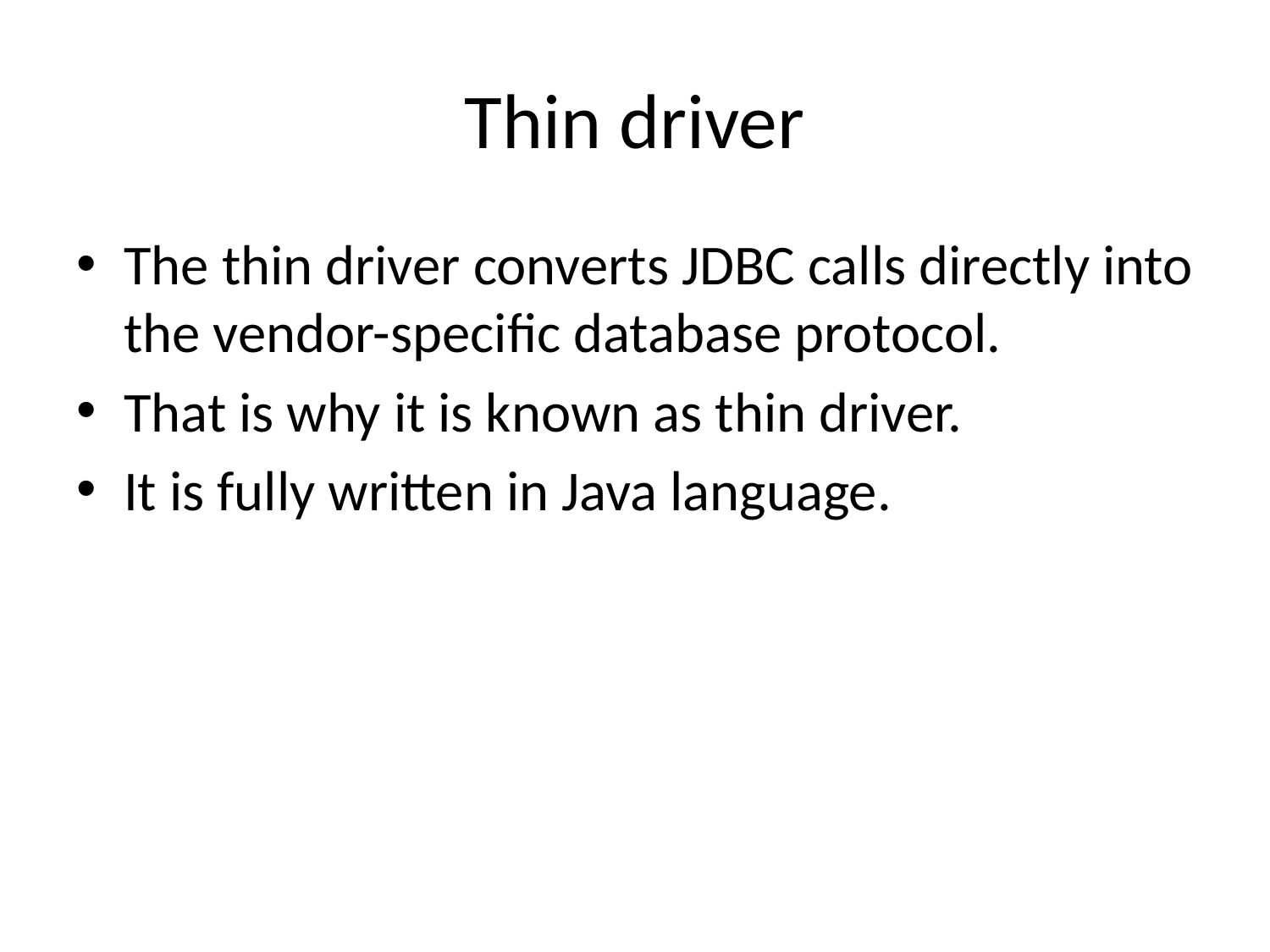

# Thin driver
The thin driver converts JDBC calls directly into the vendor-specific database protocol.
That is why it is known as thin driver.
It is fully written in Java language.